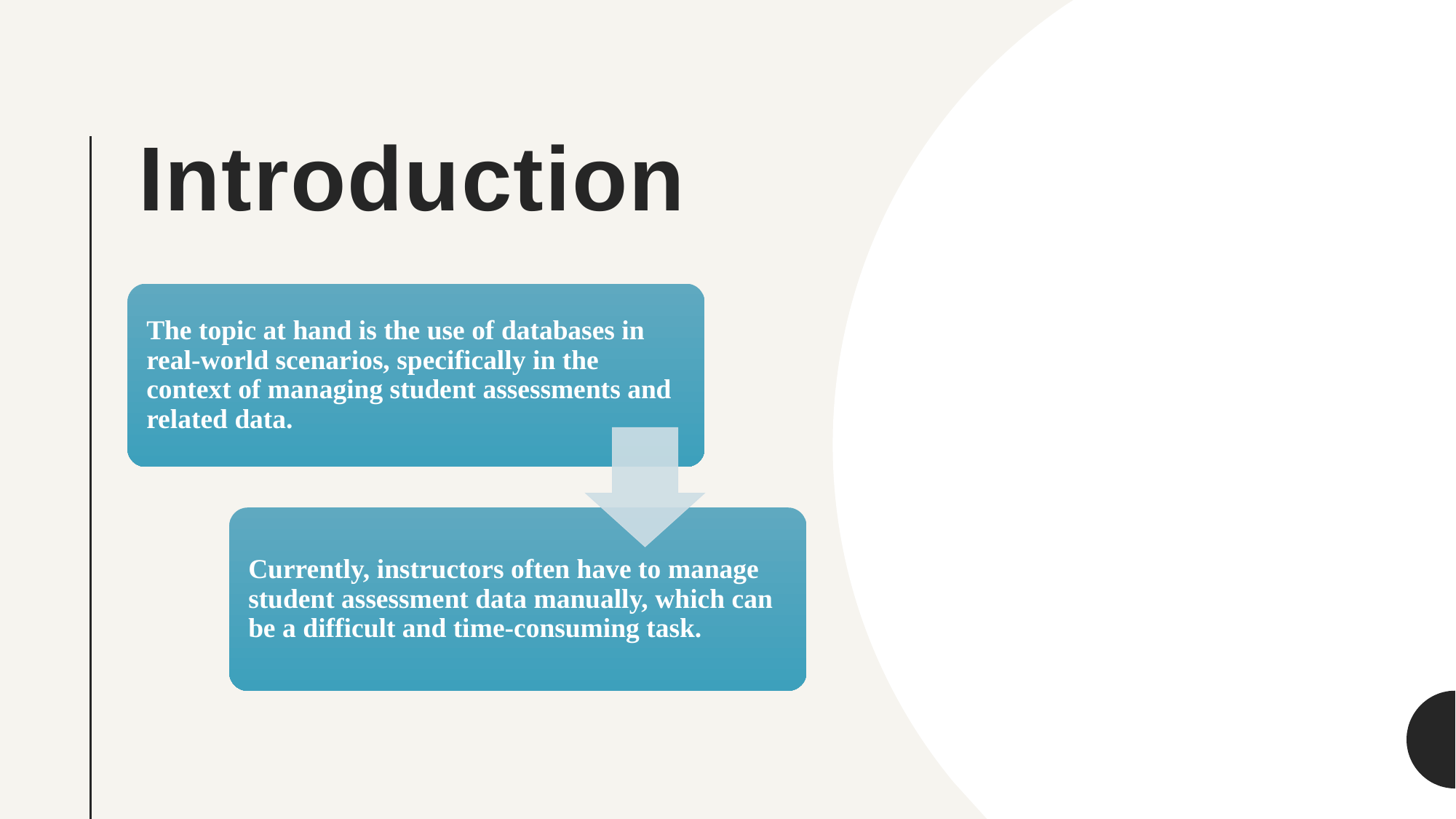

# Introduction
The topic at hand is the use of databases in real-world scenarios, specifically in the context of managing student assessments and related data.
Currently, instructors often have to manage student assessment data manually, which can be a difficult and time-consuming task.